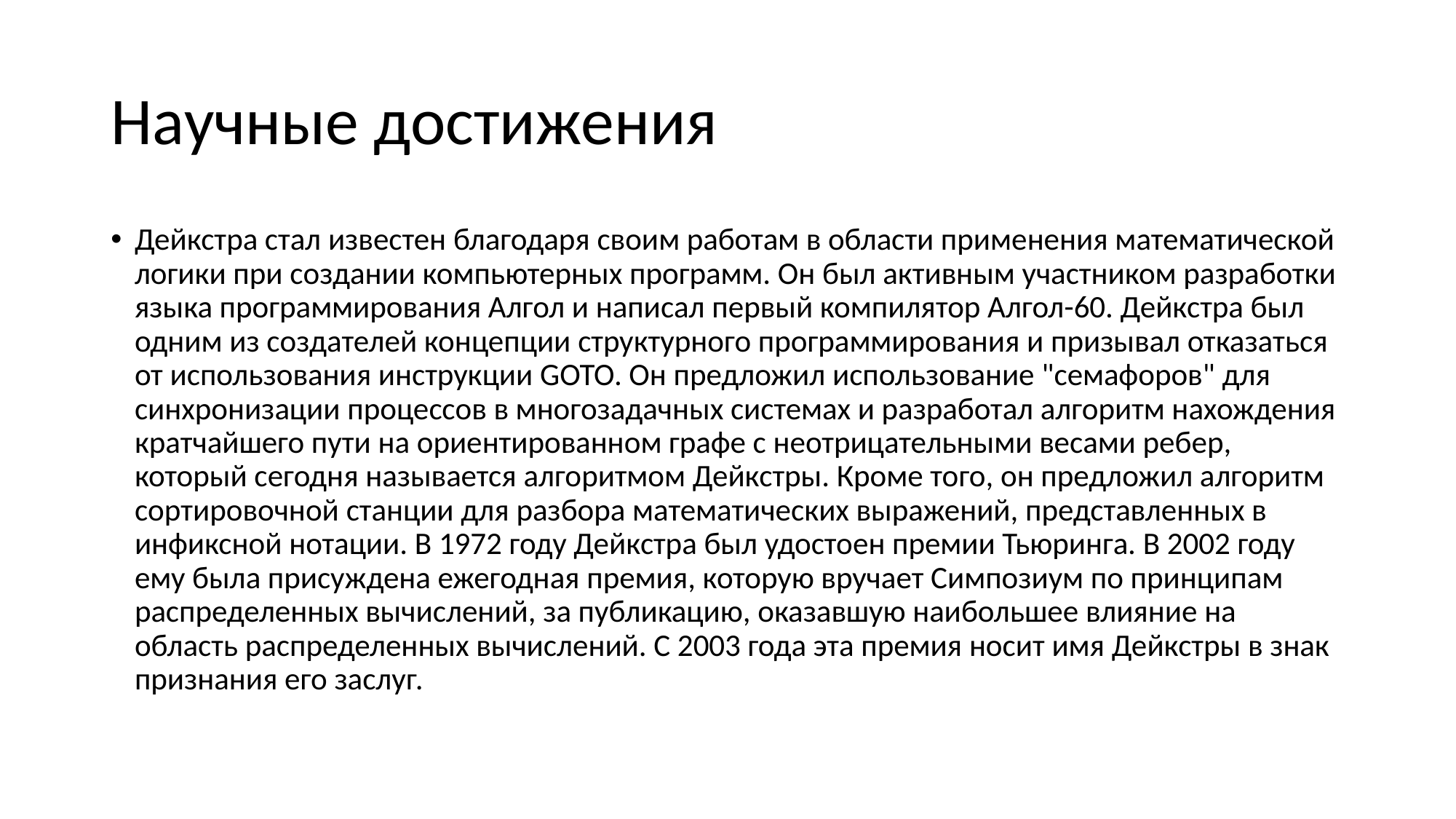

# Научные достижения
Дейкстра стал известен благодаря своим работам в области применения математической логики при создании компьютерных программ. Он был активным участником разработки языка программирования Алгол и написал первый компилятор Алгол-60. Дейкстра был одним из создателей концепции структурного программирования и призывал отказаться от использования инструкции GOTO. Он предложил использование "семафоров" для синхронизации процессов в многозадачных системах и разработал алгоритм нахождения кратчайшего пути на ориентированном графе с неотрицательными весами ребер, который сегодня называется алгоритмом Дейкстры. Кроме того, он предложил алгоритм сортировочной станции для разбора математических выражений, представленных в инфиксной нотации. В 1972 году Дейкстра был удостоен премии Тьюринга. В 2002 году ему была присуждена ежегодная премия, которую вручает Симпозиум по принципам распределенных вычислений, за публикацию, оказавшую наибольшее влияние на область распределенных вычислений. С 2003 года эта премия носит имя Дейкстры в знак признания его заслуг.